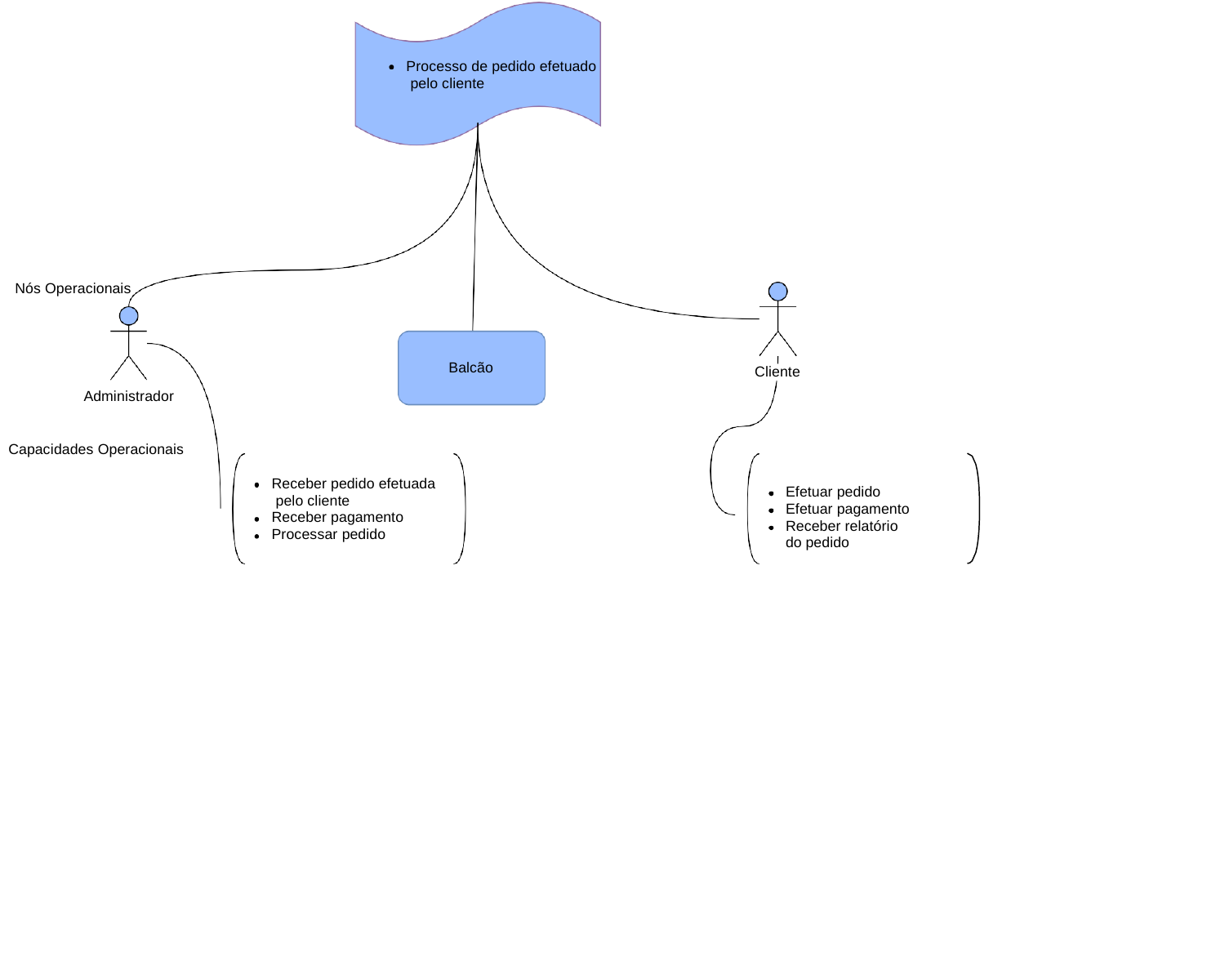

Processo de pedido efetuado  pelo cliente
Nós Operacionais
Balcão
Cliente
Administrador

Capacidades Operacionais

Receber pedido efetuada  pelo cliente
Receber pagamento
Processar pedido
Efetuar pedido  Efetuar pagamento
Receber relatório do pedido